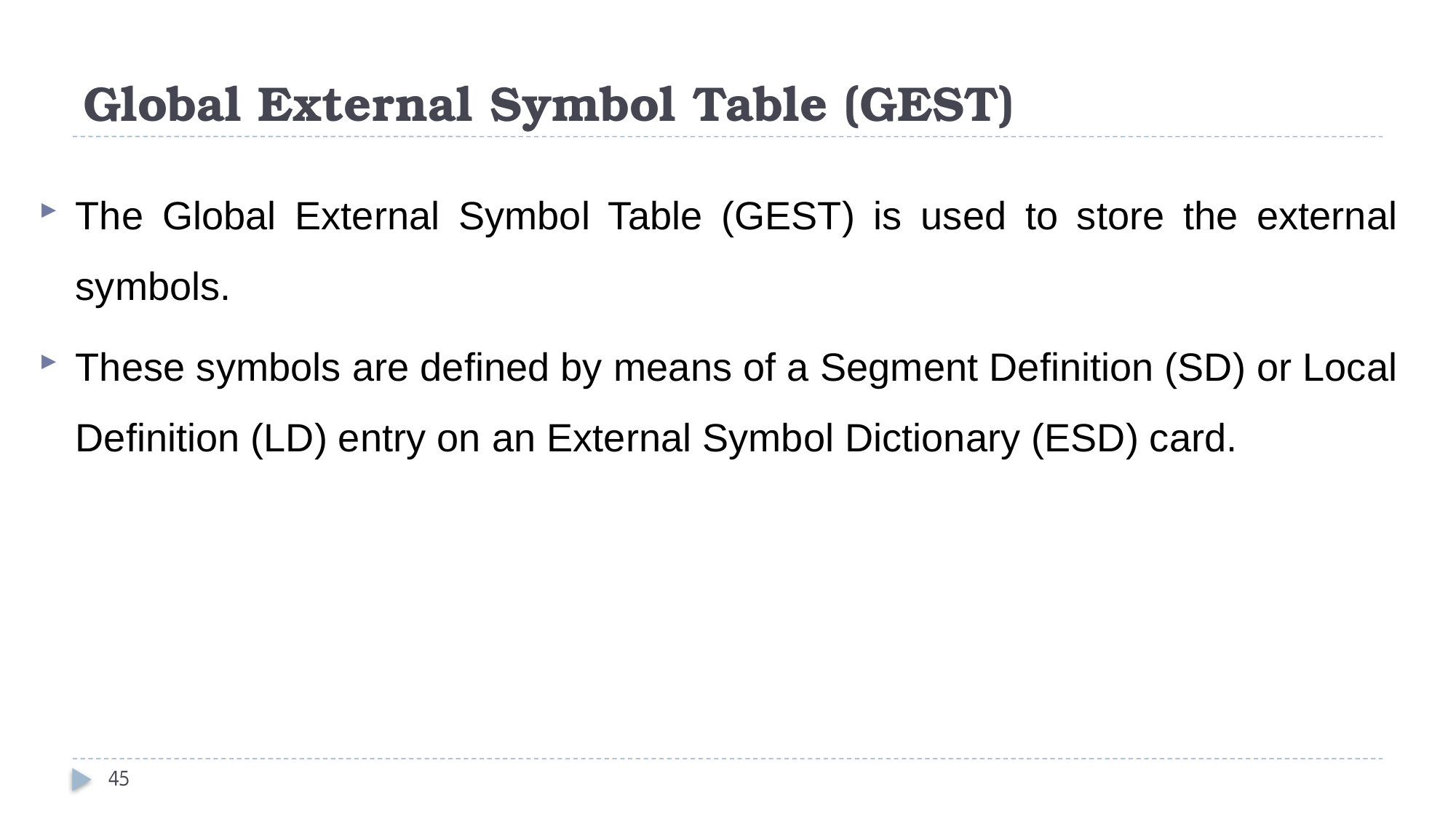

# Global External Symbol Table (GEST)
The Global External Symbol Table (GEST) is used to store the external symbols.
These symbols are defined by means of a Segment Definition (SD) or Local Definition (LD) entry on an External Symbol Dictionary (ESD) card.

45